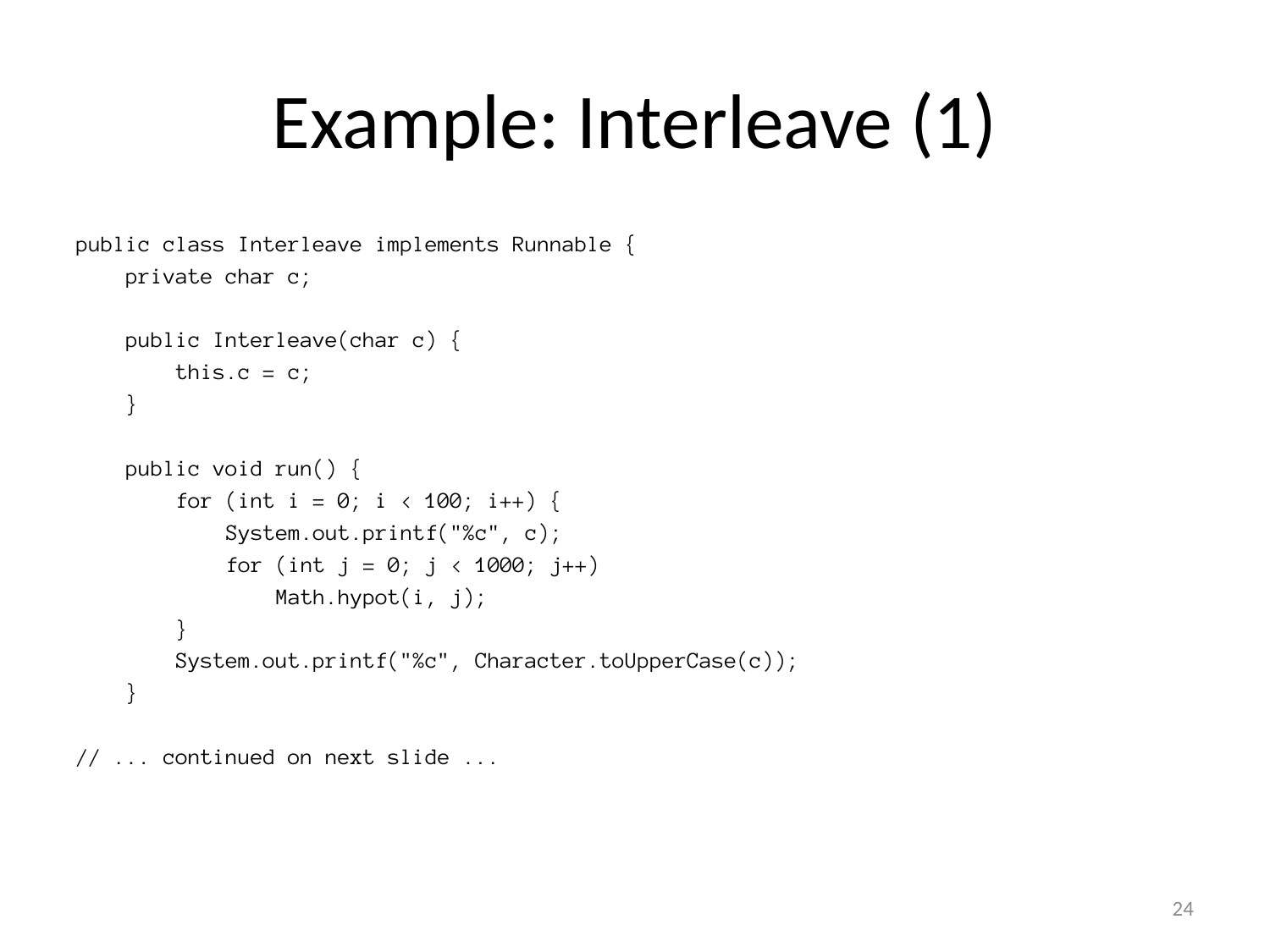

# Example: Interleave (1)
public class Interleave implements Runnable {
    private char c;

    public Interleave(char c) {
        this.c = c;
    }

    public void run() {
        for (int i = 0; i < 100; i++) {
            System.out.printf("%c", c);
            for (int j = 0; j < 1000; j++)
                Math.hypot(i, j);
        }
        System.out.printf("%c", Character.toUpperCase(c));
    }

// ... continued on next slide ...
24